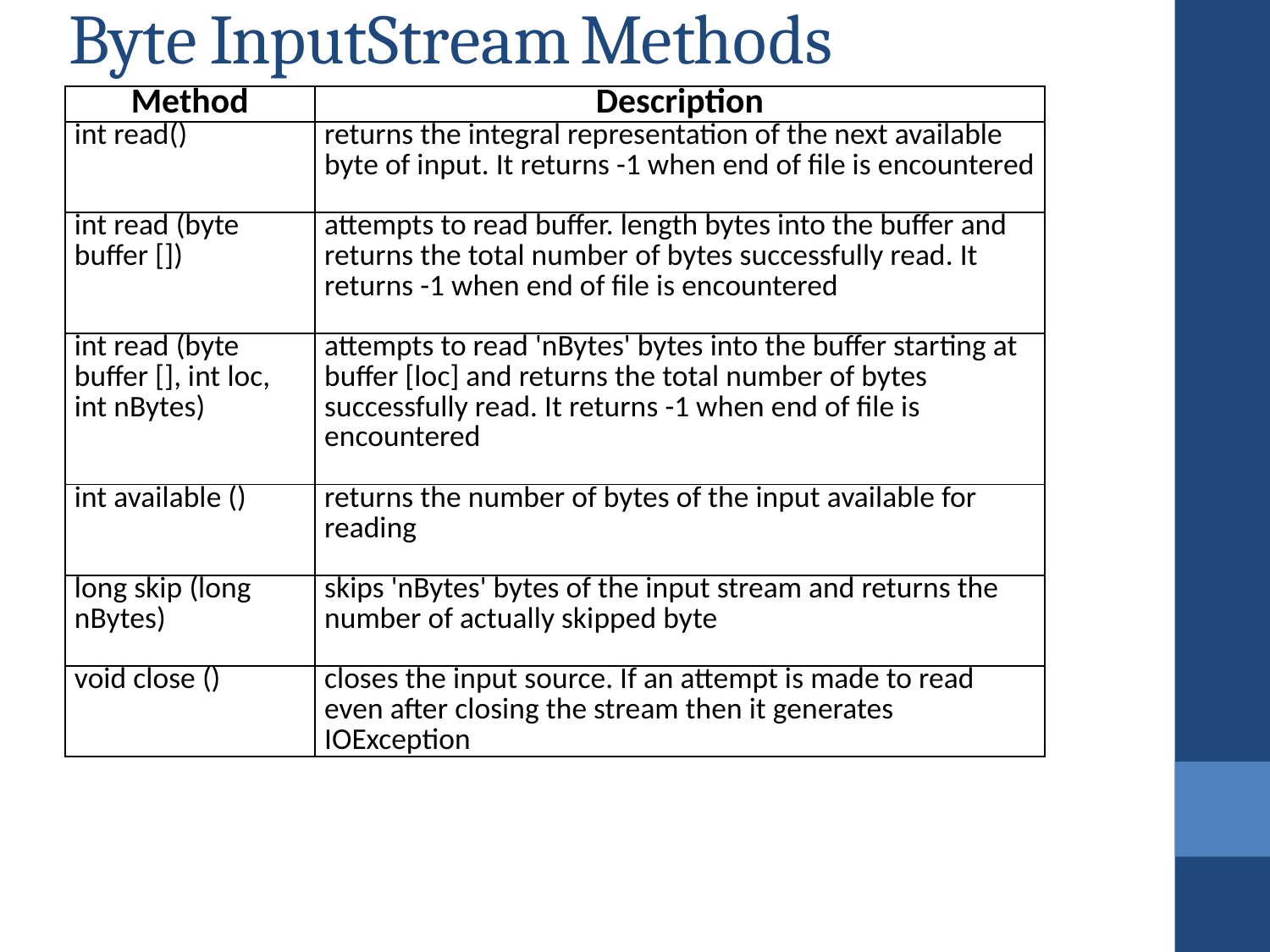

# Byte InputStream Methods
| Method | Description |
| --- | --- |
| int read() | returns the integral representation of the next available byte of input. It returns -1 when end of file is encountered |
| int read (byte buffer []) | attempts to read buffer. length bytes into the buffer and returns the total number of bytes successfully read. It returns -1 when end of file is encountered |
| int read (byte buffer [], int loc, int nBytes) | attempts to read 'nBytes' bytes into the buffer starting at buffer [loc] and returns the total number of bytes successfully read. It returns -1 when end of file is encountered |
| int available () | returns the number of bytes of the input available for reading |
| long skip (long nBytes) | skips 'nBytes' bytes of the input stream and returns the number of actually skipped byte |
| void close () | closes the input source. If an attempt is made to read even after closing the stream then it generates IOException |